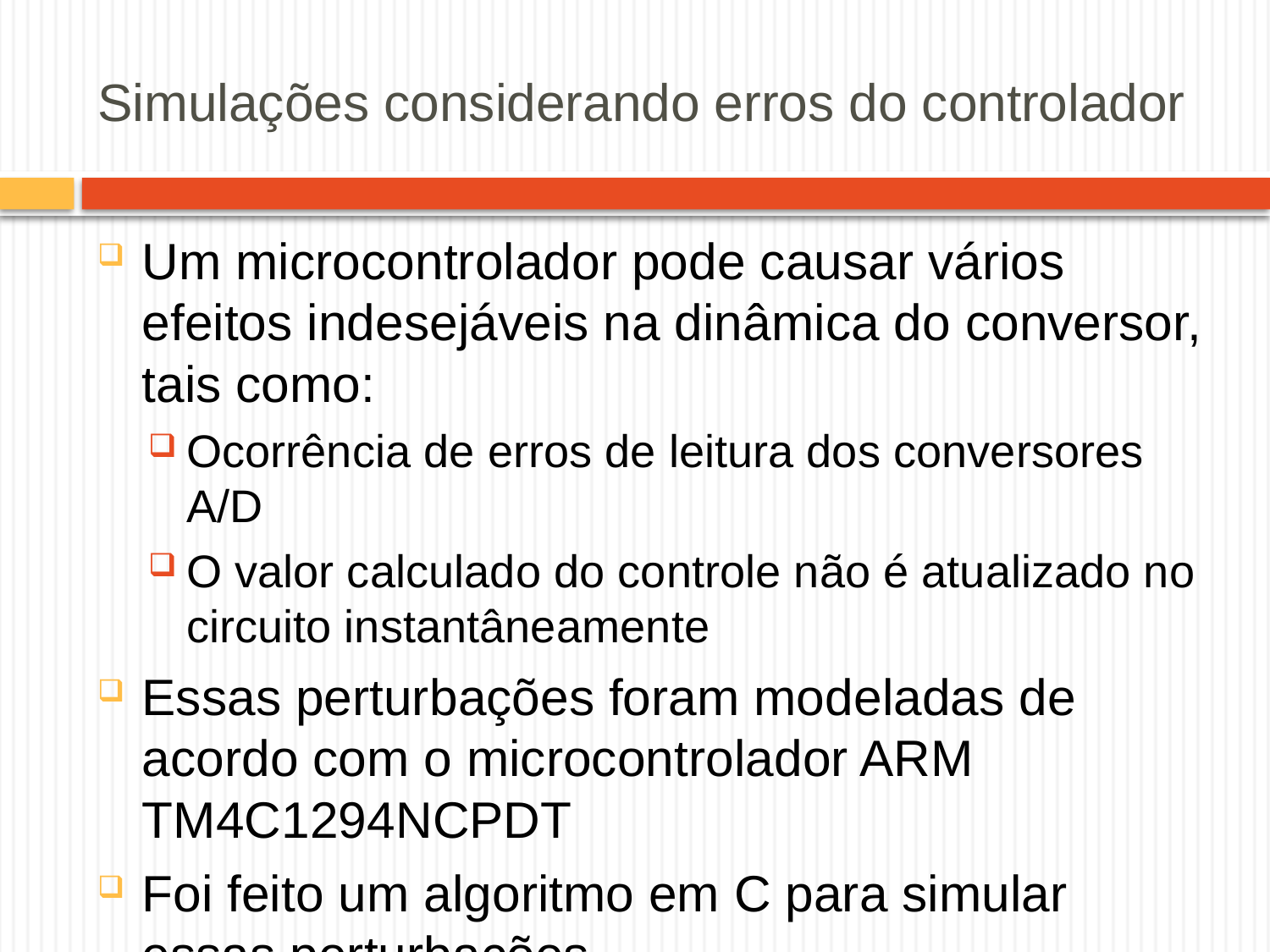

# Simulações considerando erros do controlador
Um microcontrolador pode causar vários efeitos indesejáveis na dinâmica do conversor, tais como:
Ocorrência de erros de leitura dos conversores A/D
O valor calculado do controle não é atualizado no circuito instantâneamente
Essas perturbações foram modeladas de acordo com o microcontrolador ARM TM4C1294NCPDT
Foi feito um algoritmo em C para simular essas perturbações